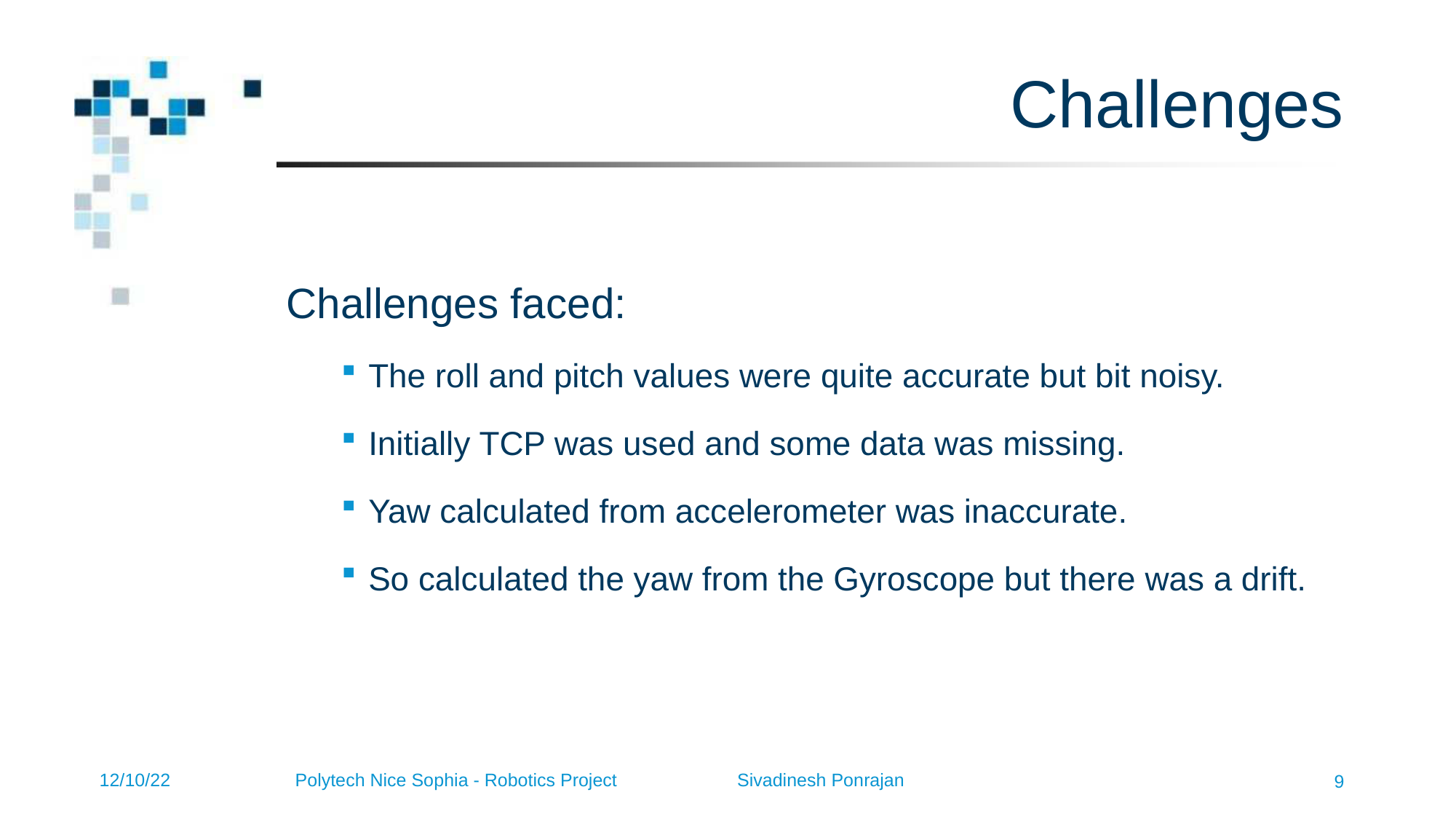

# Challenges
Challenges faced:
The roll and pitch values were quite accurate but bit noisy.
Initially TCP was used and some data was missing.
Yaw calculated from accelerometer was inaccurate.
So calculated the yaw from the Gyroscope but there was a drift.
Polytech Nice Sophia - Robotics Project Sivadinesh Ponrajan
12/10/22
9